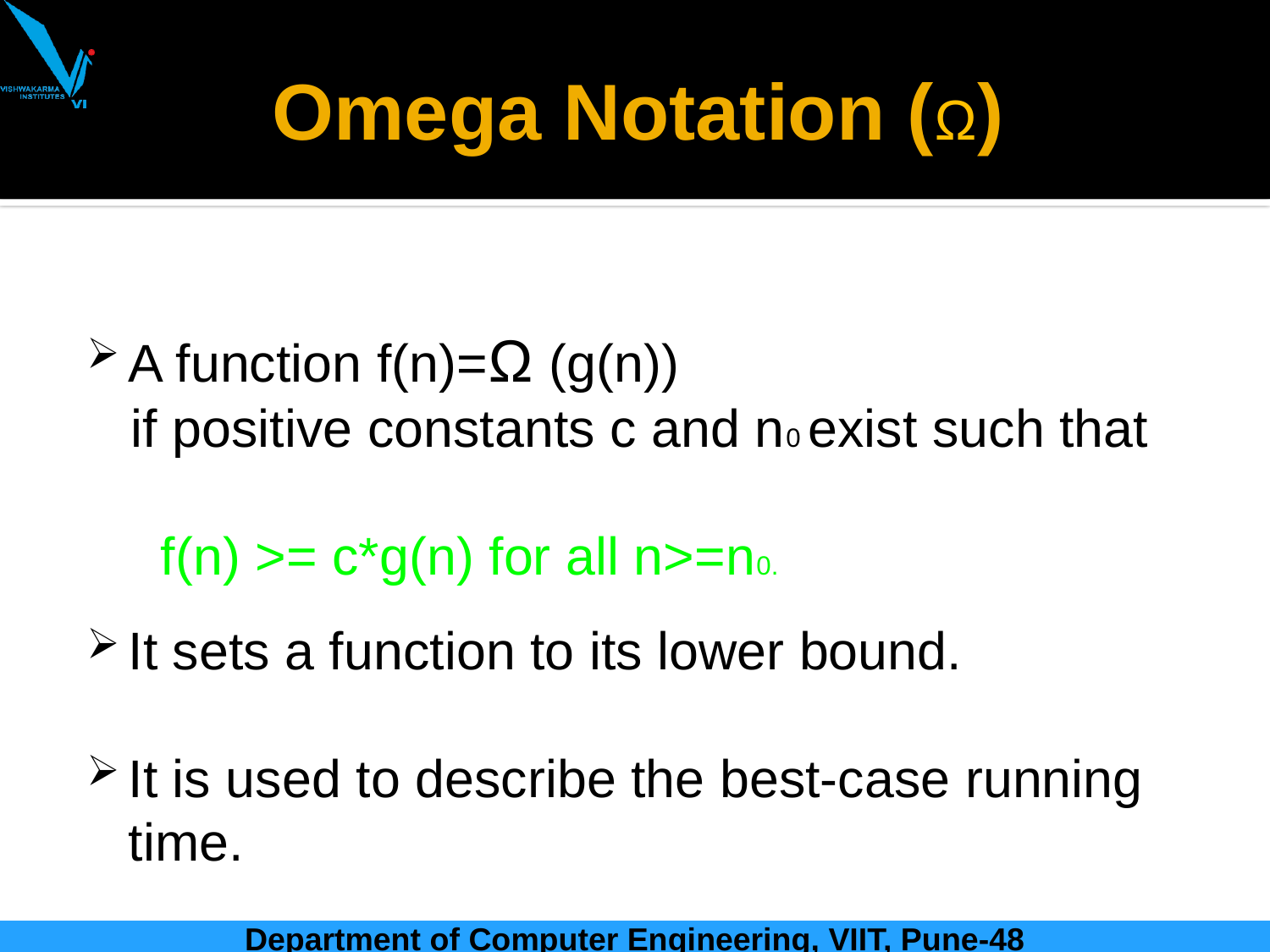

# Omega Notation (Ω)

A function f(n)=Ω (g(n))
   if positive constants c and n0 exist such that

     f(n) >= c*g(n) for all n>=n0.

It sets a function to its lower bound.

It is used to describe the best-case running time.